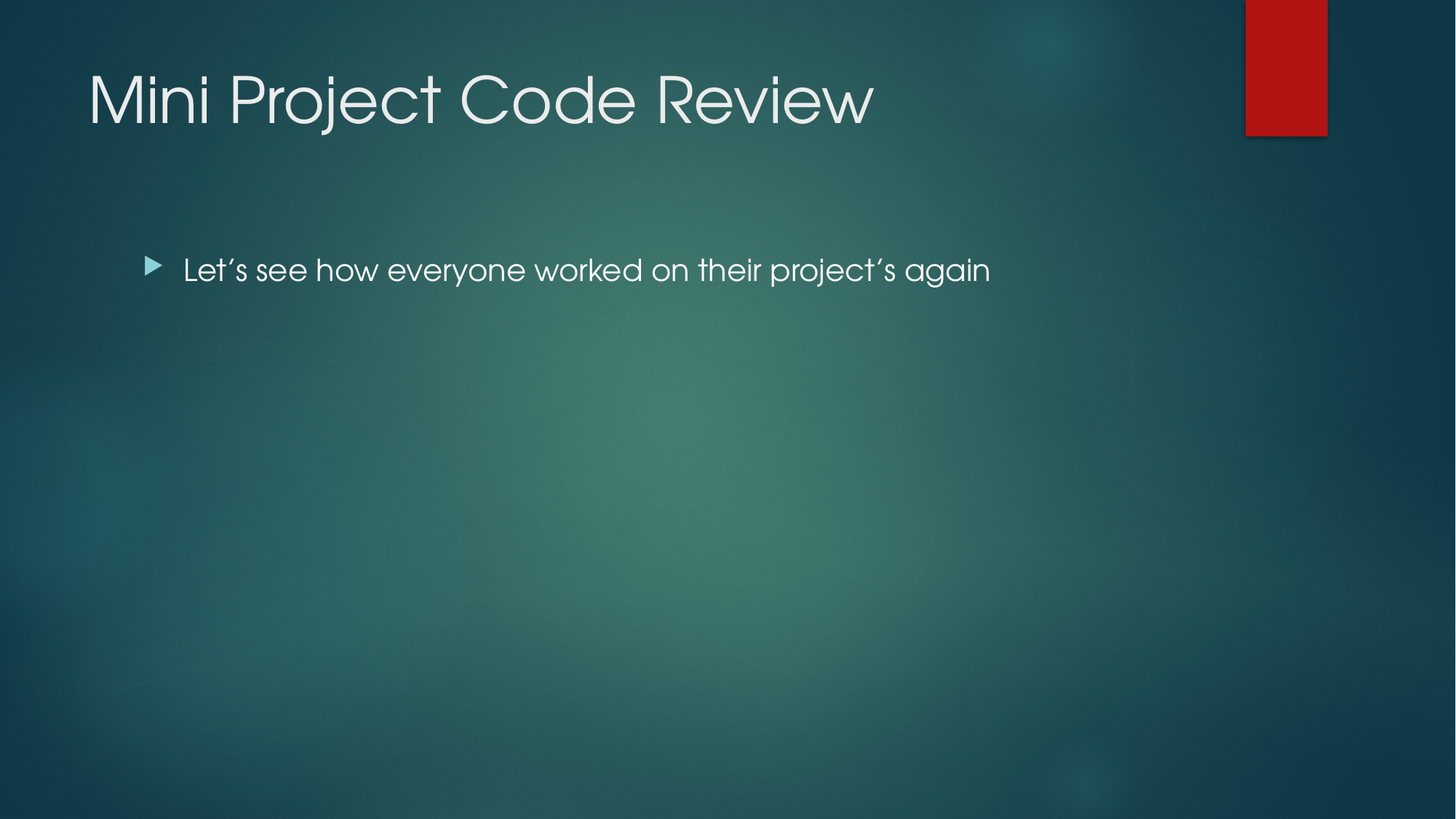

# Mini Project Code Review
Let’s see how everyone worked on their project’s again